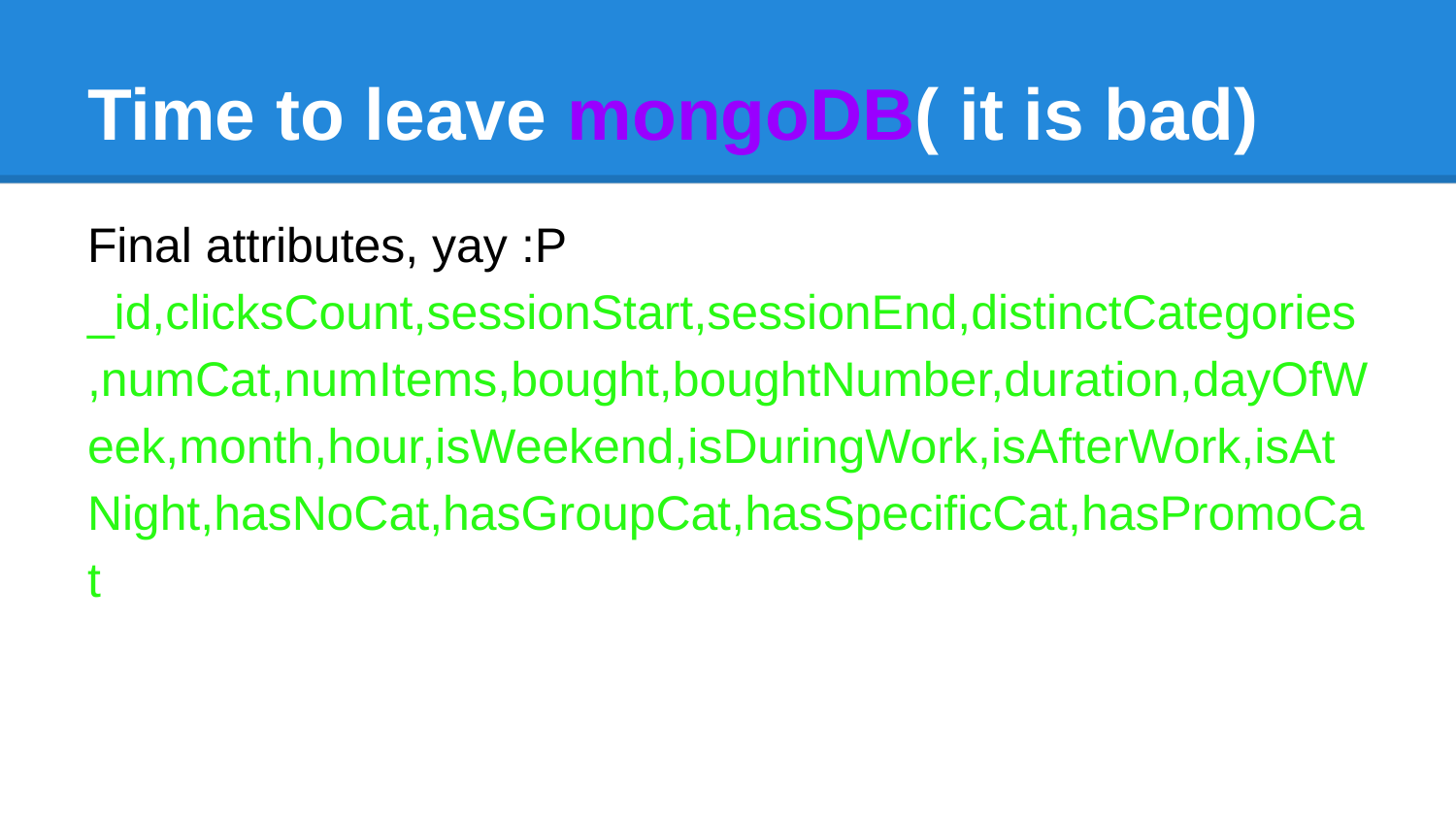

# Time to leave mongoDB( it is bad)
Final attributes, yay :P
_id,clicksCount,sessionStart,sessionEnd,distinctCategories,numCat,numItems,bought,boughtNumber,duration,dayOfWeek,month,hour,isWeekend,isDuringWork,isAfterWork,isAtNight,hasNoCat,hasGroupCat,hasSpecificCat,hasPromoCat